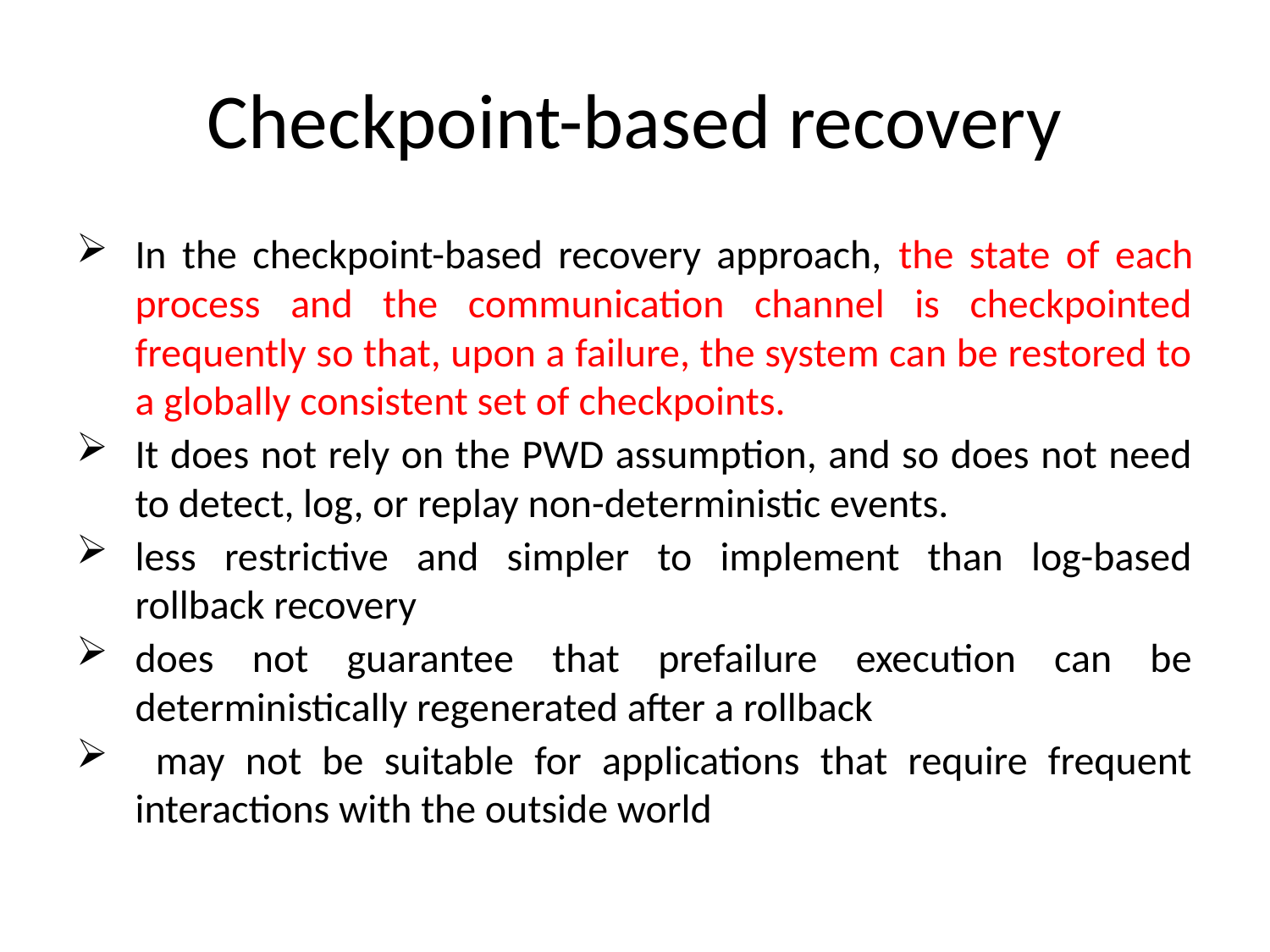

# Checkpoint-based recovery
In the checkpoint-based recovery approach, the state of each process and the communication channel is checkpointed frequently so that, upon a failure, the system can be restored to a globally consistent set of checkpoints.
It does not rely on the PWD assumption, and so does not need to detect, log, or replay non-deterministic events.
less restrictive and simpler to implement than log-based rollback recovery
does not guarantee that prefailure execution can be deterministically regenerated after a rollback
 may not be suitable for applications that require frequent interactions with the outside world